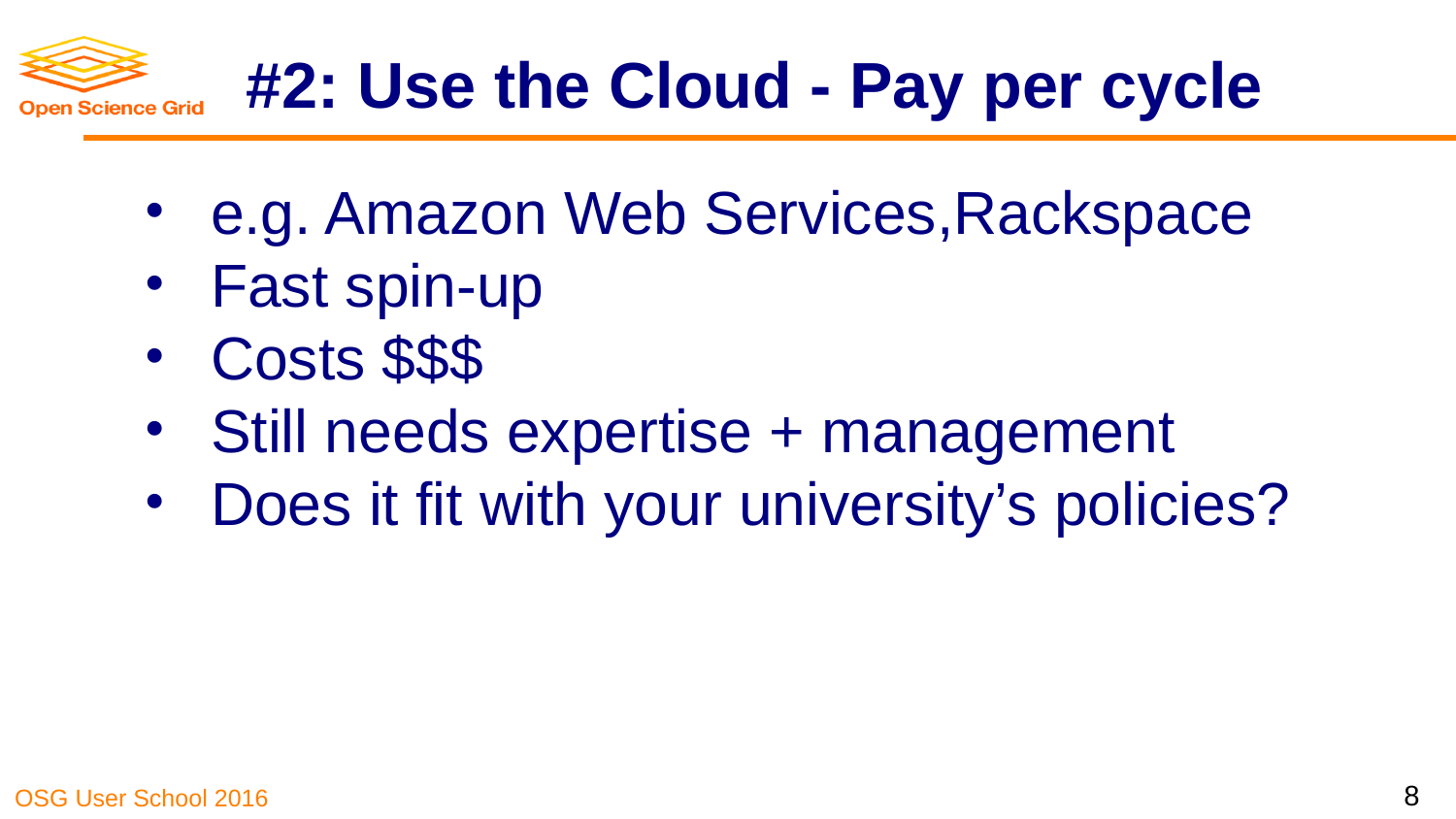

# #2: Use the Cloud - Pay per cycle
e.g. Amazon Web Services,Rackspace
Fast spin-up
Costs $$$
Still needs expertise + management
Does it fit with your university’s policies?
8